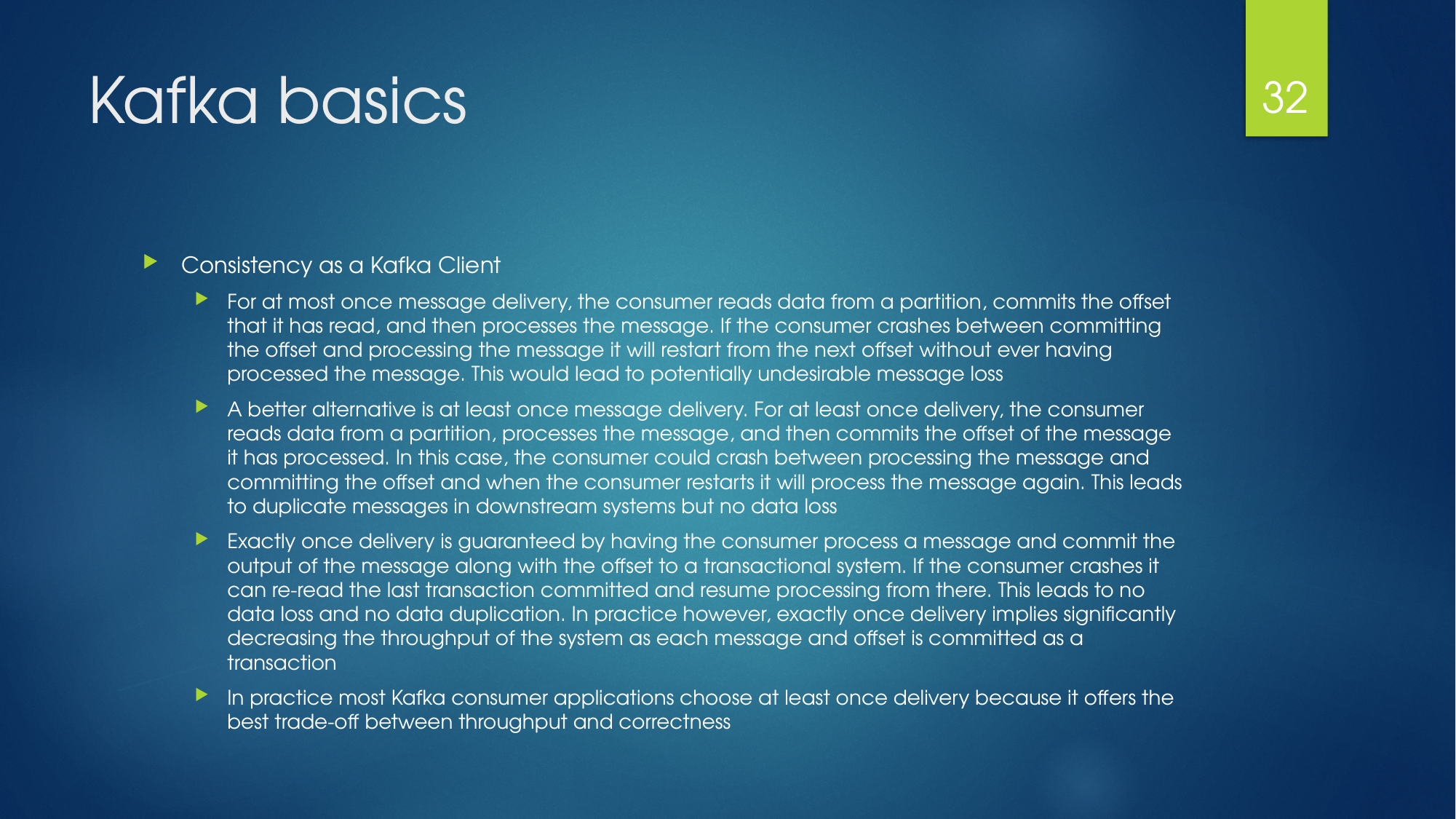

32
# Kafka basics
Consistency as a Kafka Client
For at most once message delivery, the consumer reads data from a partition, commits the offset that it has read, and then processes the message. If the consumer crashes between committing the offset and processing the message it will restart from the next offset without ever having processed the message. This would lead to potentially undesirable message loss
A better alternative is at least once message delivery. For at least once delivery, the consumer reads data from a partition, processes the message, and then commits the offset of the message it has processed. In this case, the consumer could crash between processing the message and committing the offset and when the consumer restarts it will process the message again. This leads to duplicate messages in downstream systems but no data loss
Exactly once delivery is guaranteed by having the consumer process a message and commit the output of the message along with the offset to a transactional system. If the consumer crashes it can re-read the last transaction committed and resume processing from there. This leads to no data loss and no data duplication. In practice however, exactly once delivery implies significantly decreasing the throughput of the system as each message and offset is committed as a transaction
In practice most Kafka consumer applications choose at least once delivery because it offers the best trade-off between throughput and correctness